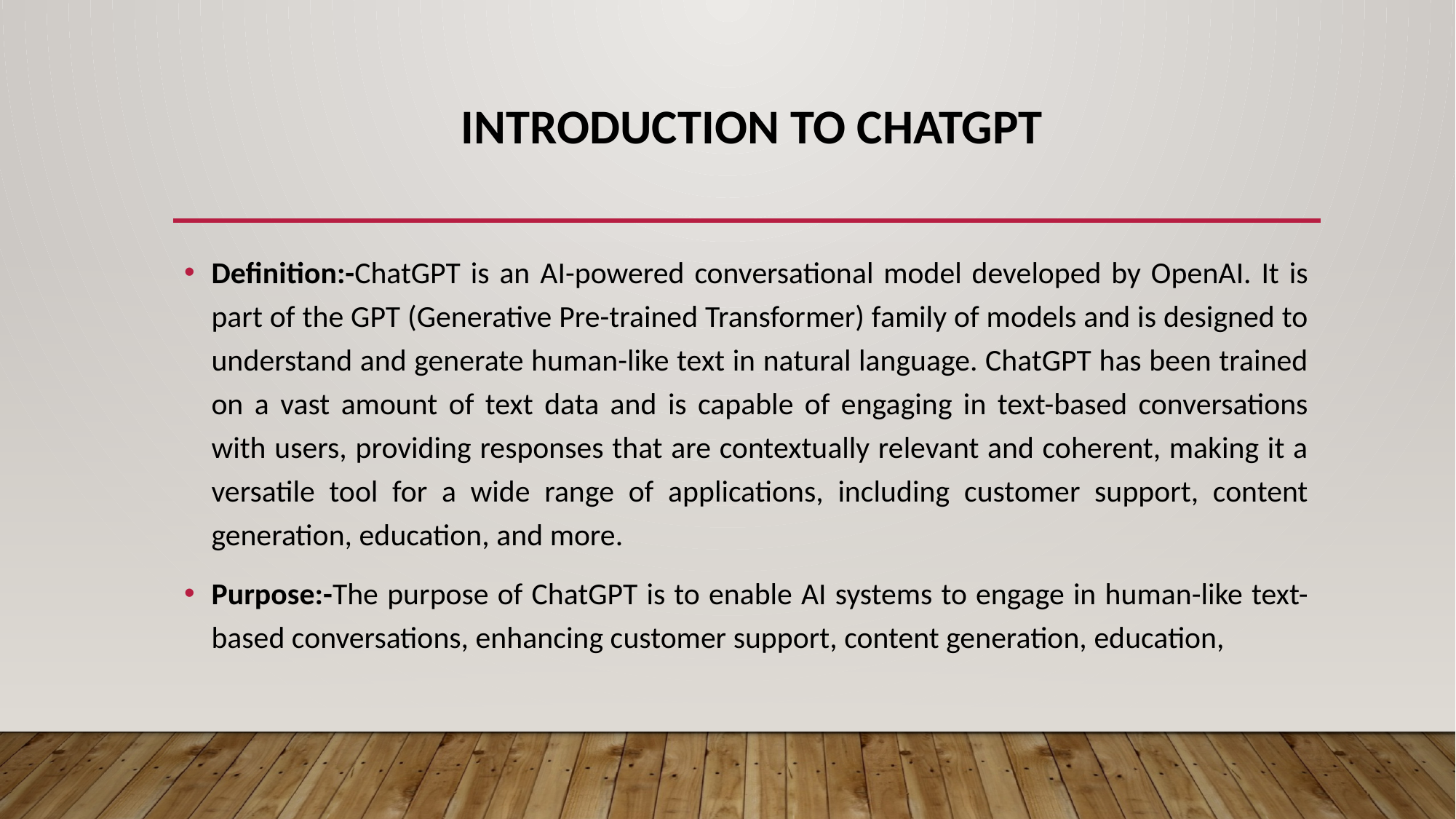

# Introduction to ChatGPT
Definition:-ChatGPT is an AI-powered conversational model developed by OpenAI. It is part of the GPT (Generative Pre-trained Transformer) family of models and is designed to understand and generate human-like text in natural language. ChatGPT has been trained on a vast amount of text data and is capable of engaging in text-based conversations with users, providing responses that are contextually relevant and coherent, making it a versatile tool for a wide range of applications, including customer support, content generation, education, and more.
Purpose:-The purpose of ChatGPT is to enable AI systems to engage in human-like text-based conversations, enhancing customer support, content generation, education,